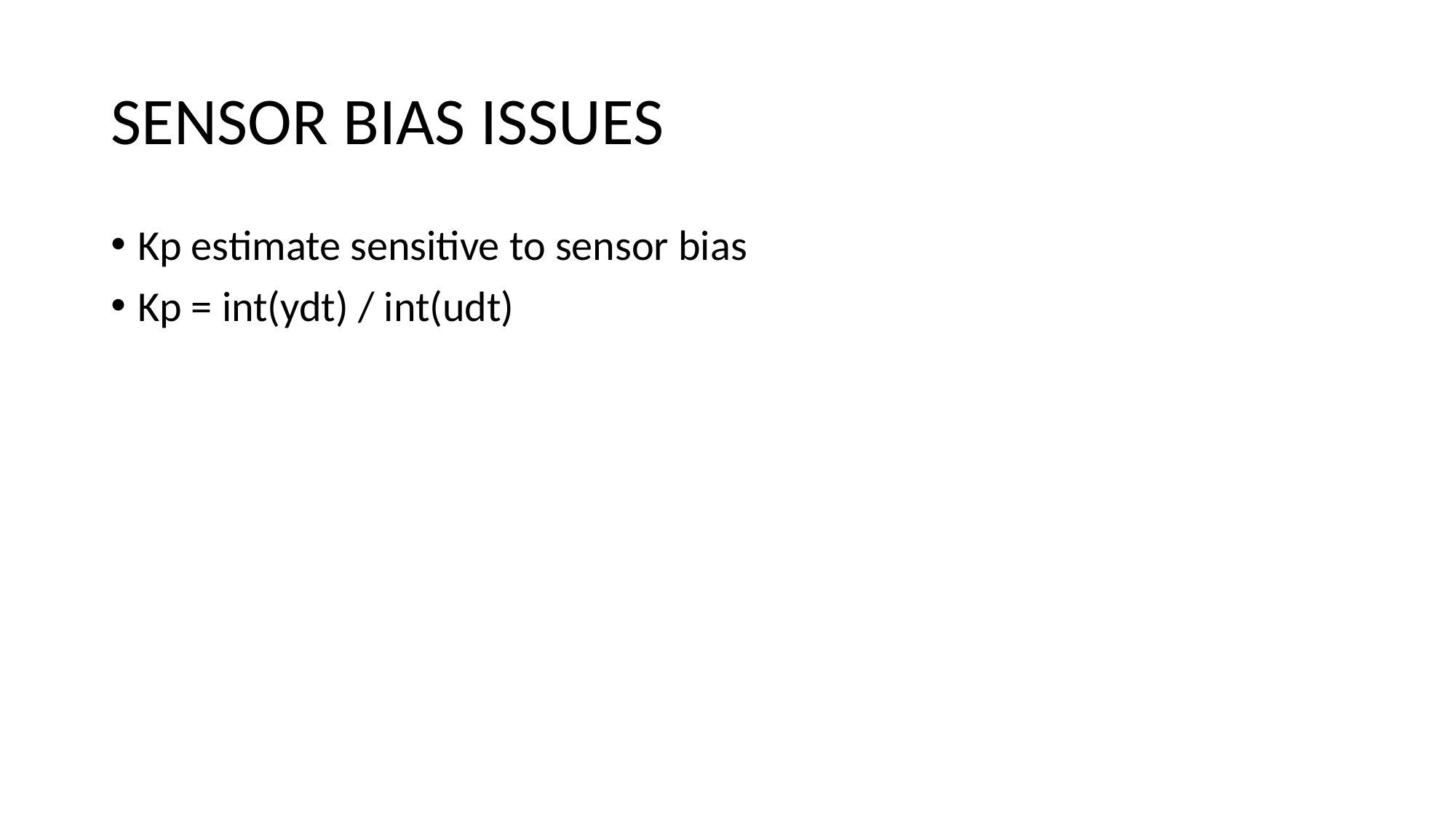

# SENSOR BIAS ISSUES
Kp estimate sensitive to sensor bias
Kp = int(ydt) / int(udt)